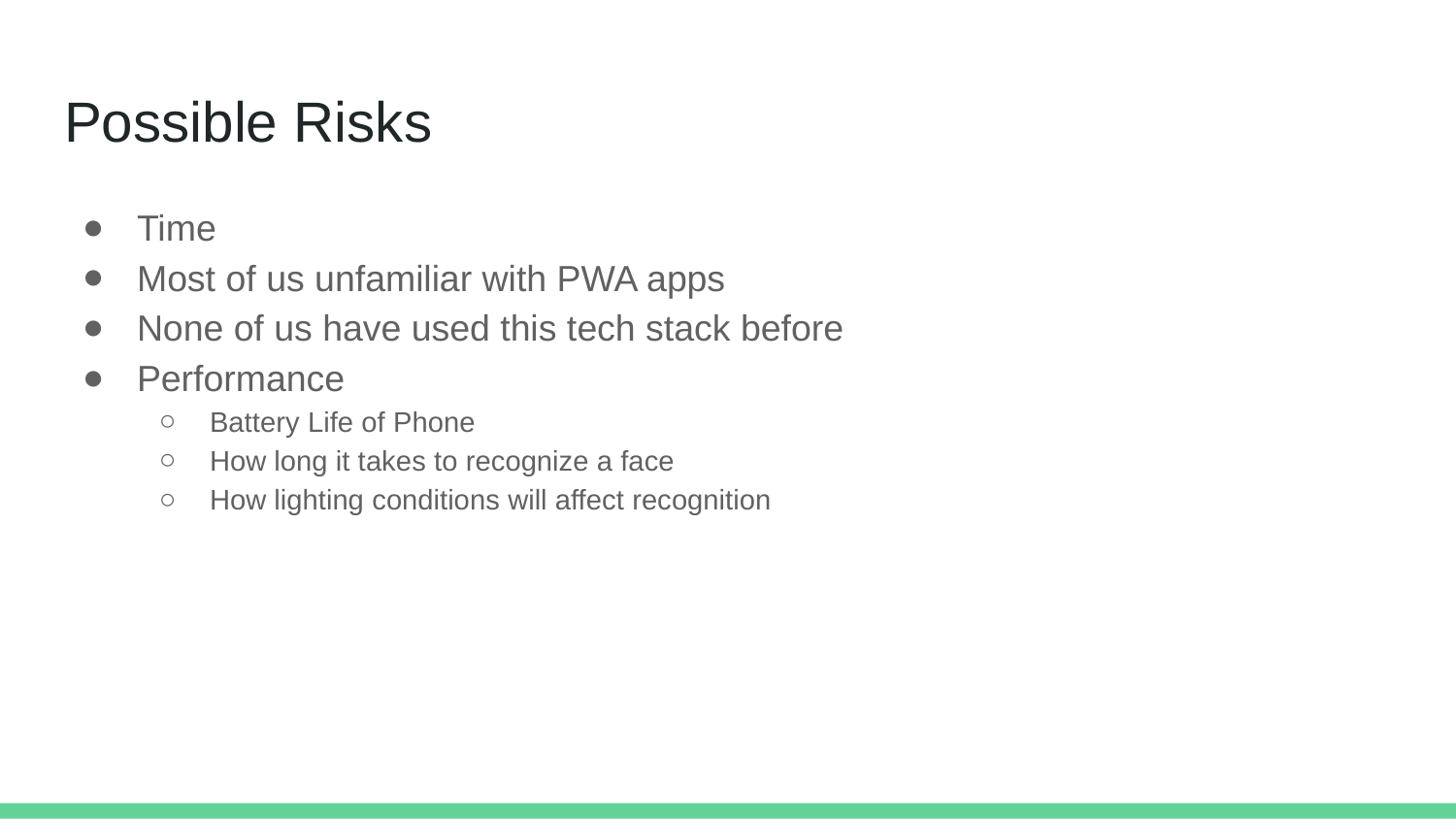

# Possible Risks
Time
Most of us unfamiliar with PWA apps
None of us have used this tech stack before
Performance
Battery Life of Phone
How long it takes to recognize a face
How lighting conditions will affect recognition